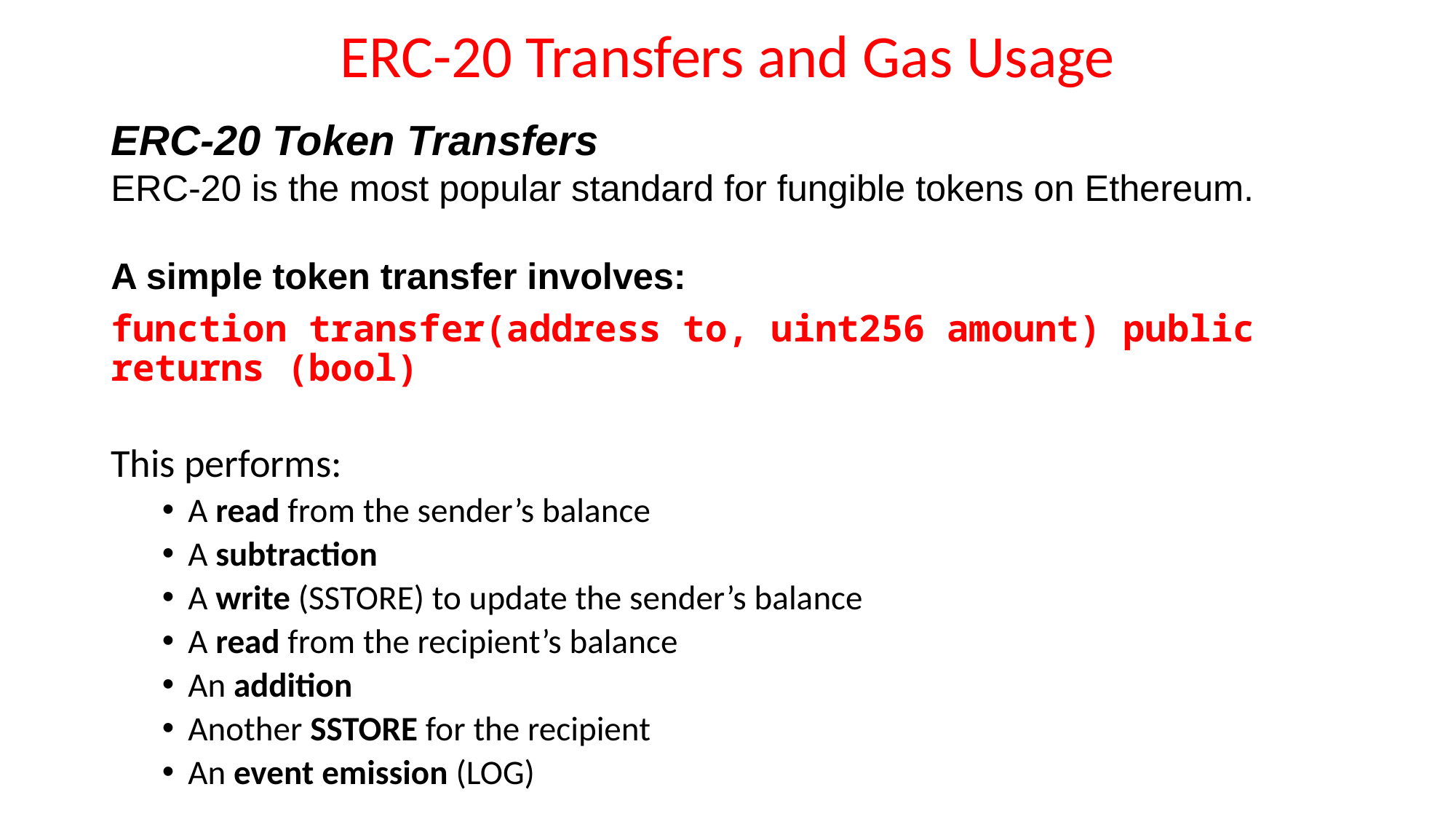

# ERC-20 Transfers and Gas Usage
ERC-20 Token Transfers
ERC-20 is the most popular standard for fungible tokens on Ethereum.

A simple token transfer involves:
function transfer(address to, uint256 amount) public returns (bool)

This performs:
A read from the sender’s balance
A subtraction
A write (SSTORE) to update the sender’s balance
A read from the recipient’s balance
An addition
Another SSTORE for the recipient
An event emission (LOG)